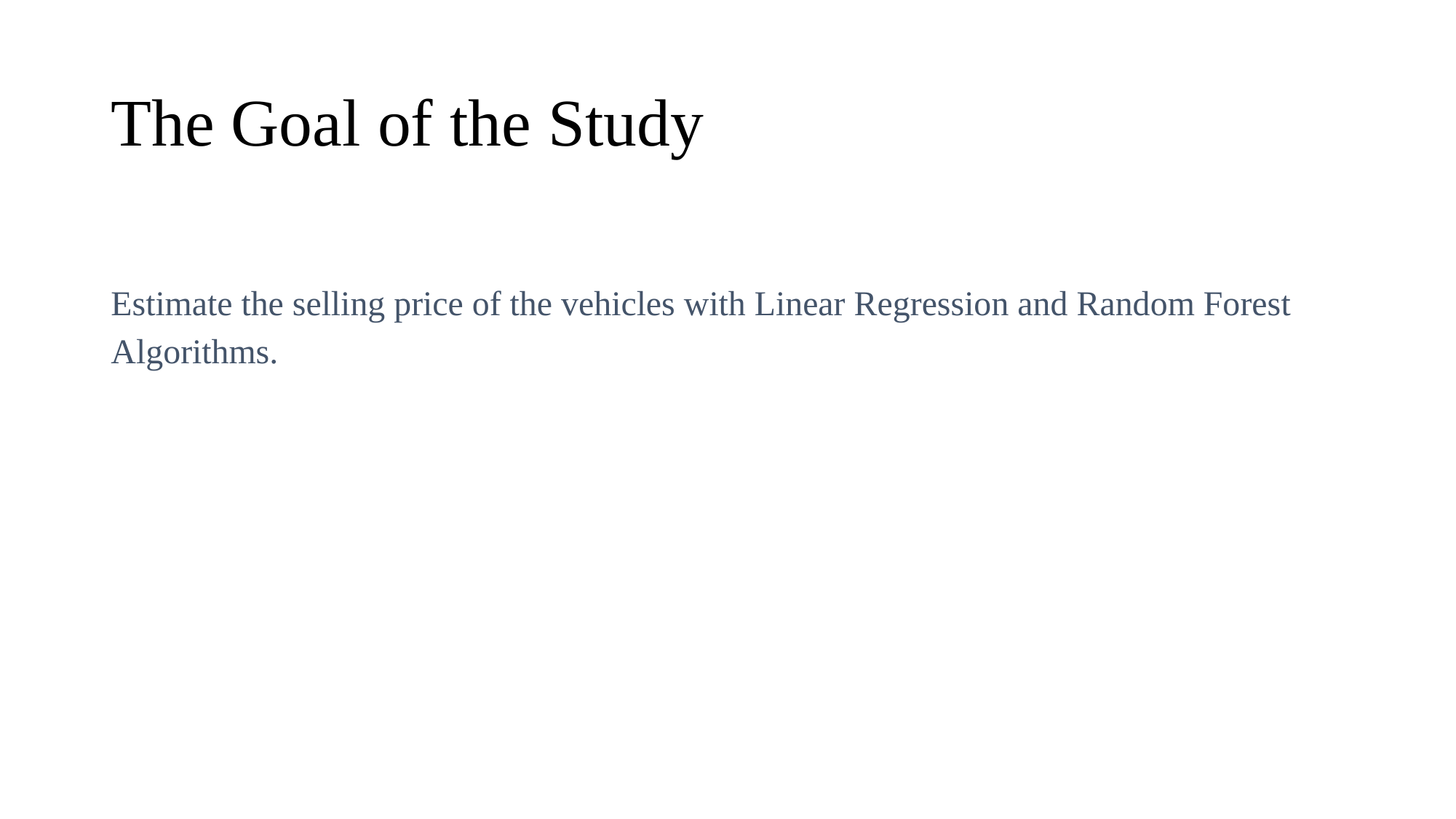

# The Goal of the Study

Estimate the selling price of the vehicles with Linear Regression and Random Forest Algorithms.